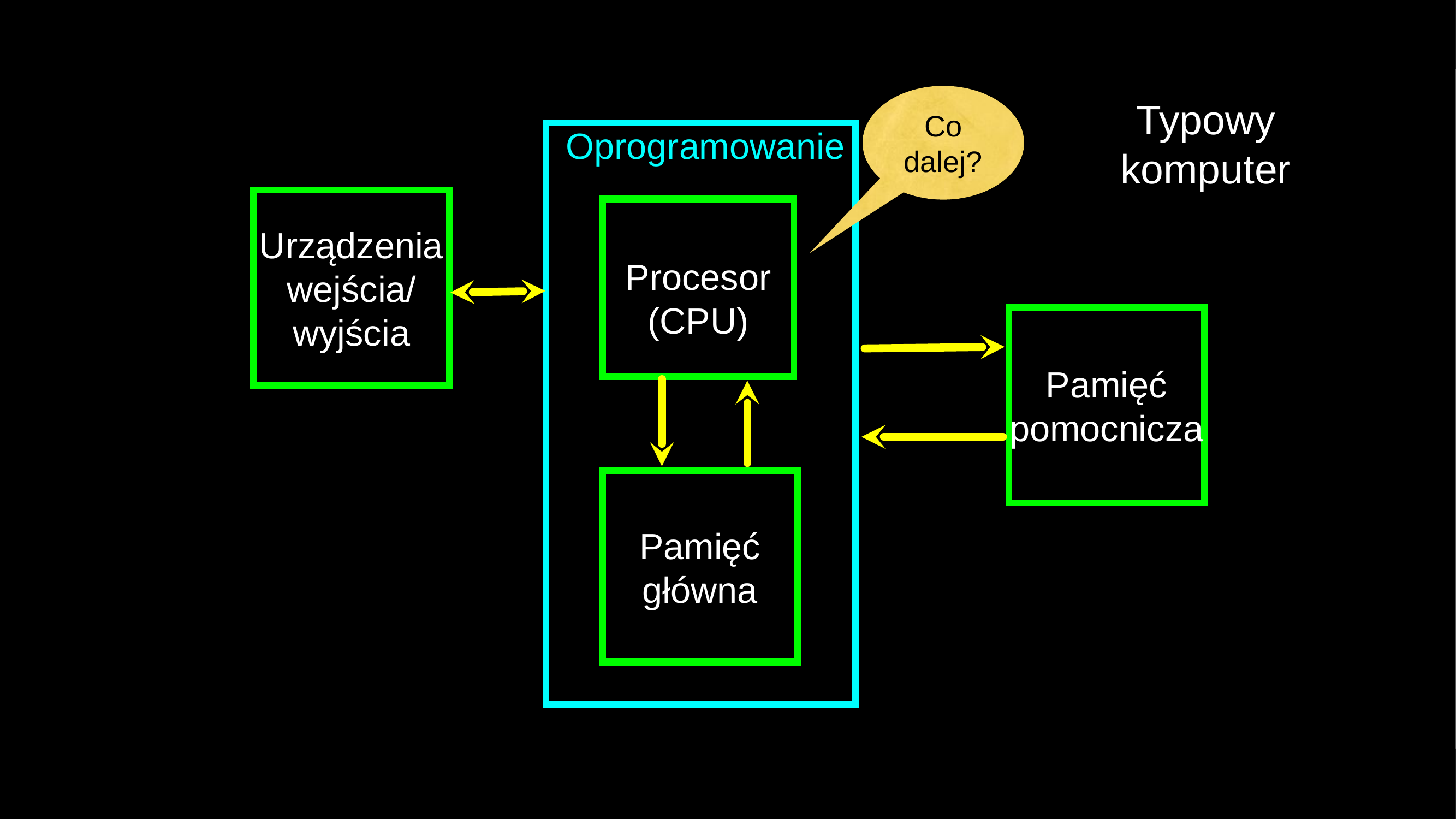

Co
dalej?
Typowy
komputer
  Oprogramowanie
Urządzenia
wejścia/
wyjścia

Procesor
(CPU)
Pamięć
pomocnicza
Pamięć
główna